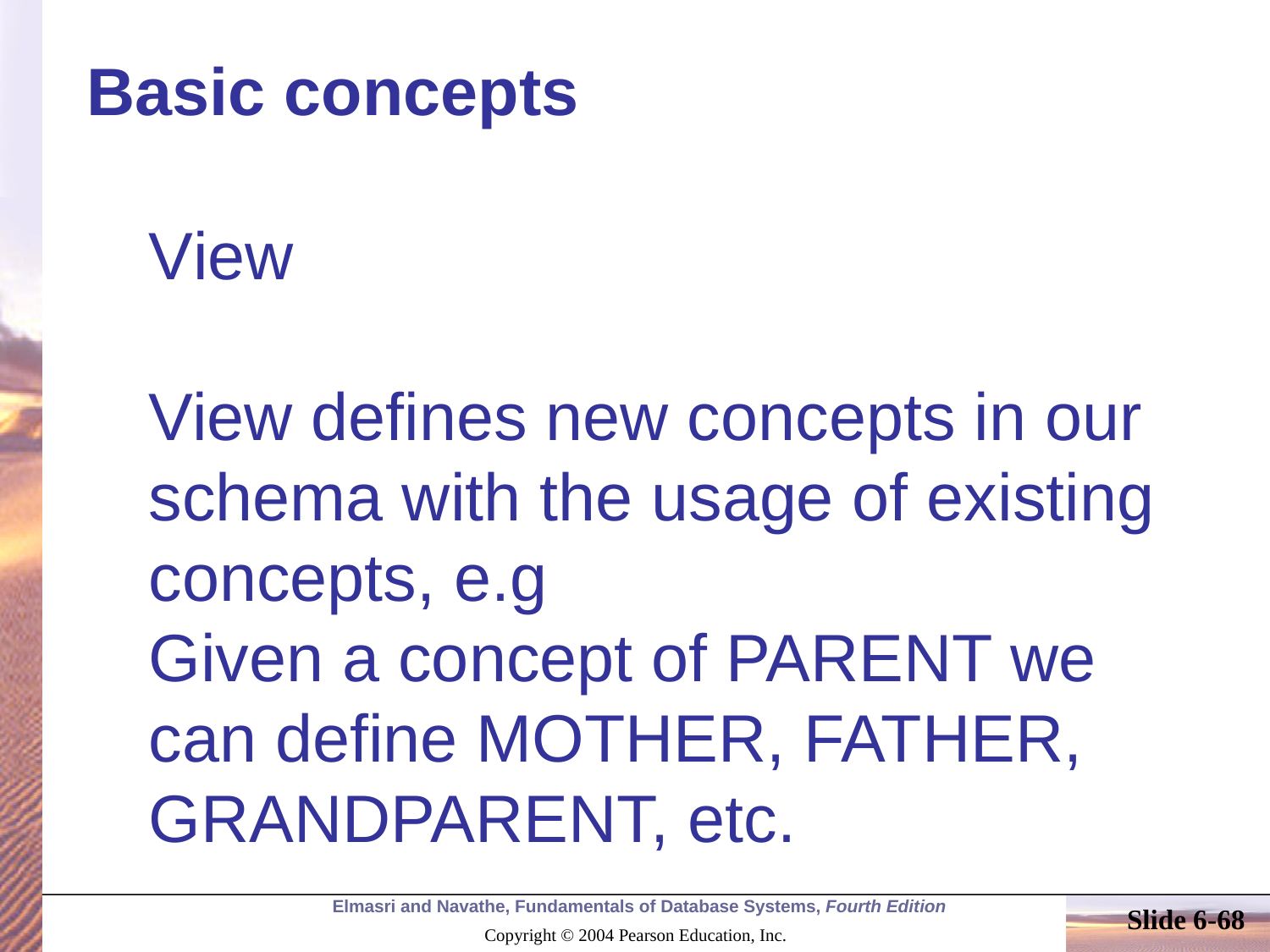

# Basic concepts
View

View defines new concepts in our schema with the usage of existing concepts, e.g
Given a concept of PARENT we can define MOTHER, FATHER, GRANDPARENT, etc.

Slide 6-68